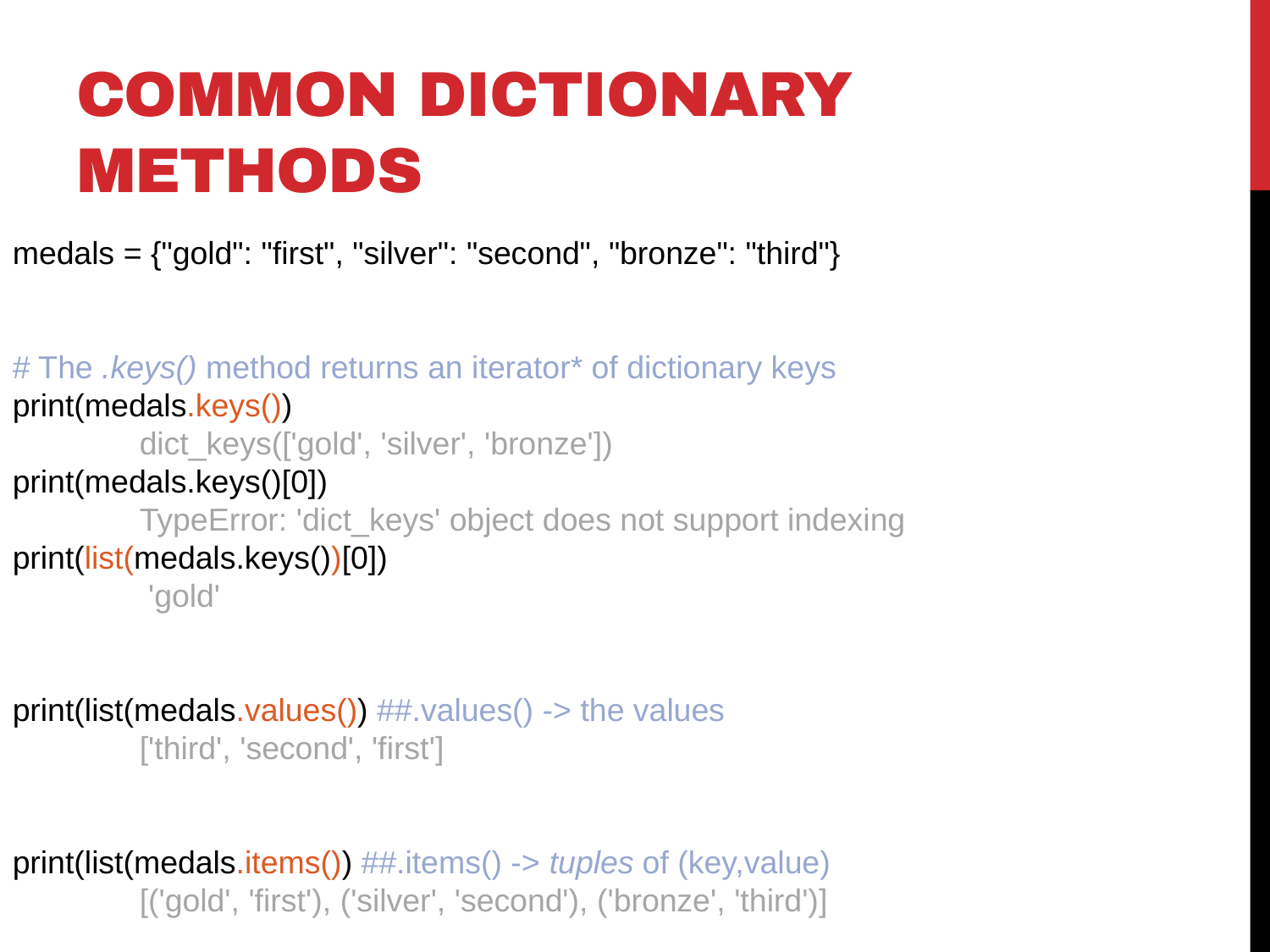

# Common dictionary methods
medals = {"gold": "first", "silver": "second", "bronze": "third"}

# The .keys() method returns an iterator* of dictionary keys
print(medals.keys())
	dict_keys(['gold', 'silver', 'bronze'])
print(medals.keys()[0])
	TypeError: 'dict_keys' object does not support indexing
print(list(medals.keys())[0])
	 'gold'

print(list(medals.values()) ##.values() -> the values
	['third', 'second', 'first']

print(list(medals.items()) ##.items() -> tuples of (key,value)
	[('gold', 'first'), ('silver', 'second'), ('bronze', 'third')]